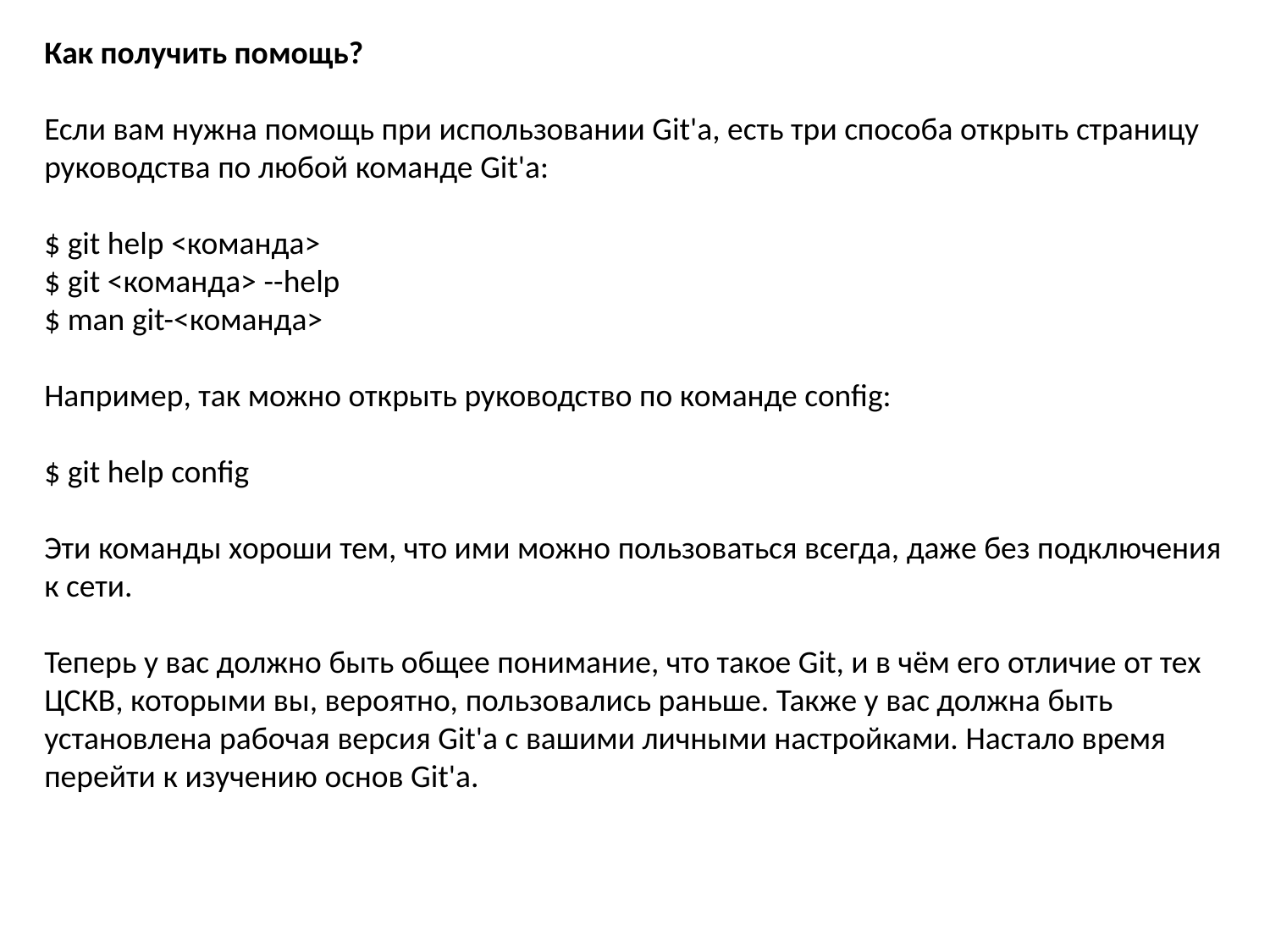

Как получить помощь?

Если вам нужна помощь при использовании Git'а, есть три способа открыть страницу руководства по любой команде Git'а:

$ git help <команда>
$ git <команда> --help
$ man git-<команда>

Например, так можно открыть руководство по команде config:

$ git help config

Эти команды хороши тем, что ими можно пользоваться всегда, даже без подключения к сети.

Теперь у вас должно быть общее понимание, что такое Git, и в чём его отличие от тех ЦСКВ, которыми вы, вероятно, пользовались раньше. Также у вас должна быть установлена рабочая версия Git'а с вашими личными настройками. Настало время перейти к изучению основ Git'а.